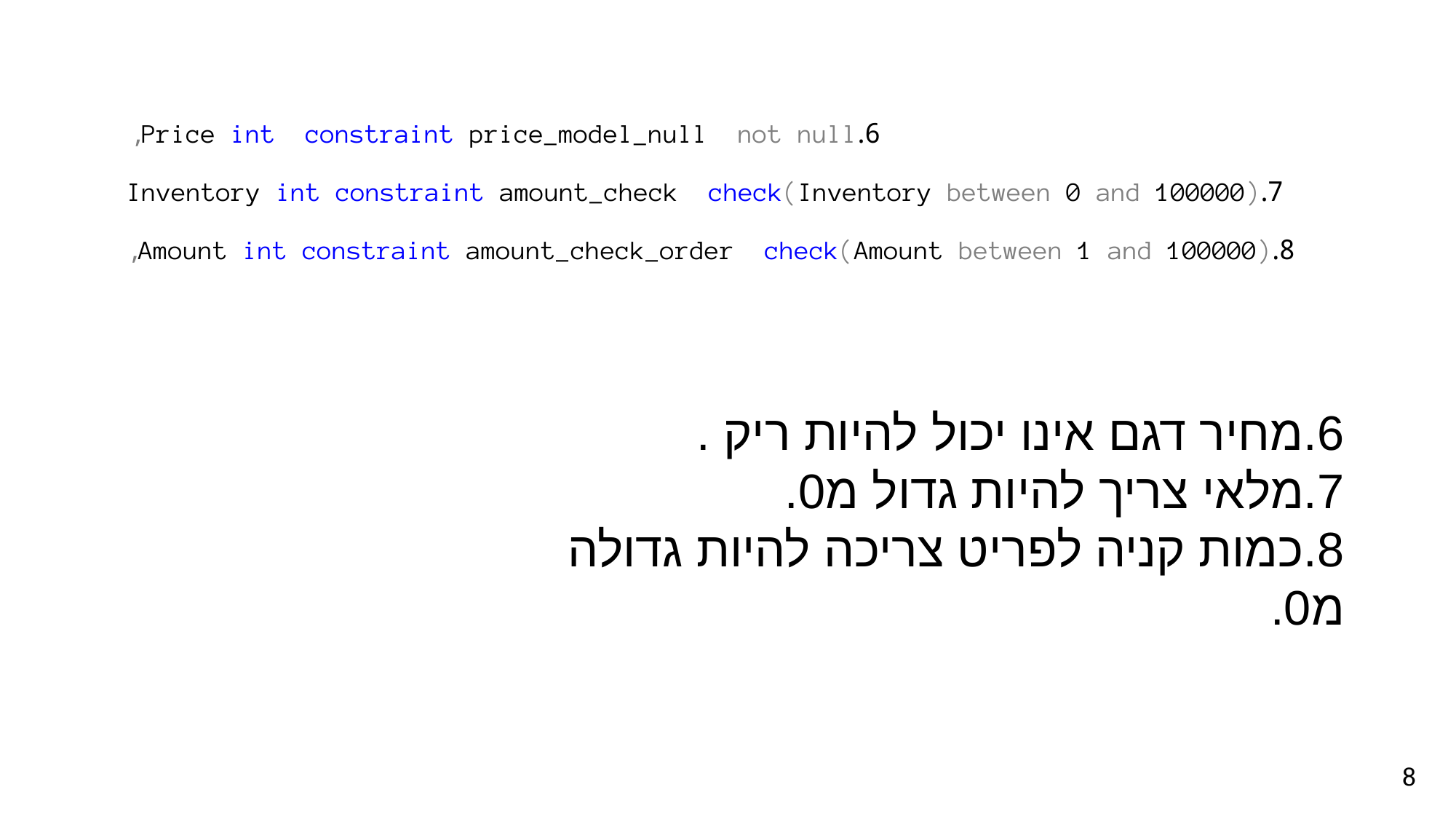

6.Price int  constraint price_model_null  not null,
7.Inventory int constraint amount_check  check(Inventory between 0 and 100000)
8.Amount int constraint amount_check_order  check(Amount between 1 and 100000),
6.מחיר דגם אינו יכול להיות ריק .
7.מלאי צריך להיות גדול מ0.
8.כמות קניה לפריט צריכה להיות גדולה מ0.
8